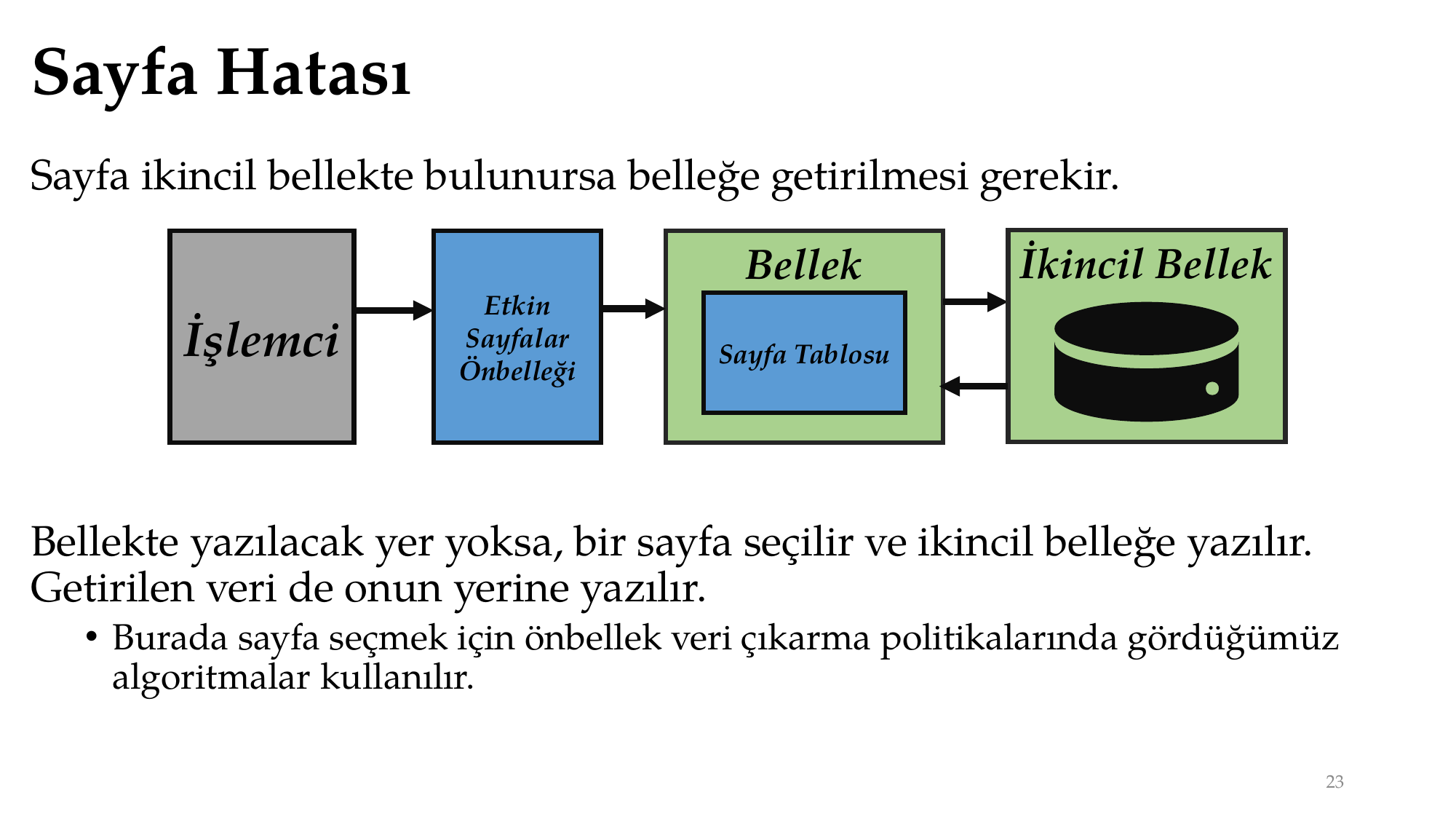

# Sayfa Hatası
Sayfa ikincil bellekte bulunursa belleğe getirilmesi gerekir.

Bellekte yazılacak yer yoksa, bir sayfa seçilir ve ikincil belleğe yazılır. Getirilen veri de onun yerine yazılır.
Burada sayfa seçmek için önbellek veri çıkarma politikalarında gördüğümüz algoritmalar kullanılır.
İkincil Bellek
Bellek
İşlemci
Etkin Sayfalar Önbelleği
Sayfa Tablosu

23